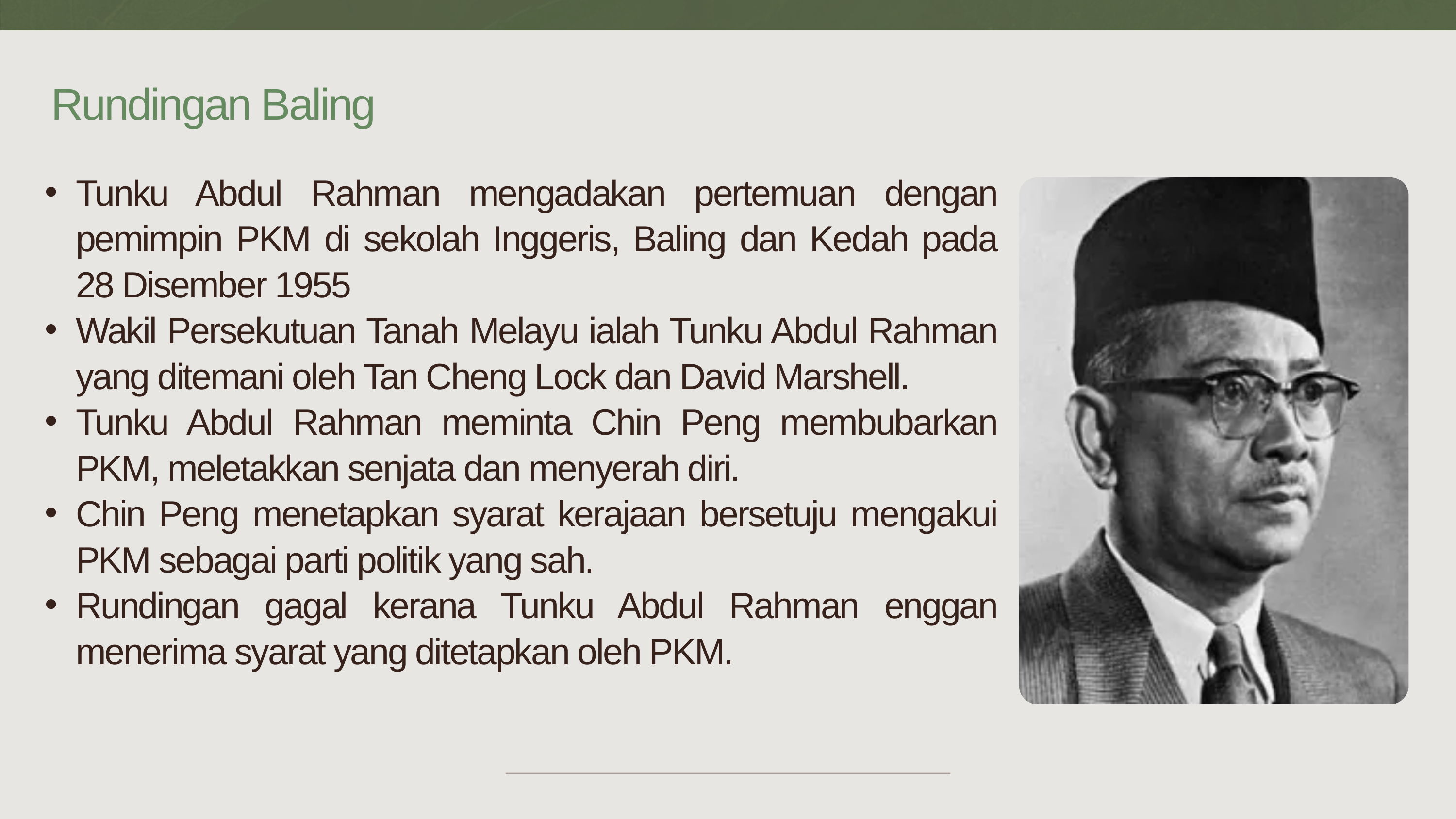

Rundingan Baling
Tunku Abdul Rahman mengadakan pertemuan dengan pemimpin PKM di sekolah Inggeris, Baling dan Kedah pada 28 Disember 1955
Wakil Persekutuan Tanah Melayu ialah Tunku Abdul Rahman yang ditemani oleh Tan Cheng Lock dan David Marshell.
Tunku Abdul Rahman meminta Chin Peng membubarkan PKM, meletakkan senjata dan menyerah diri.
Chin Peng menetapkan syarat kerajaan bersetuju mengakui PKM sebagai parti politik yang sah.
Rundingan gagal kerana Tunku Abdul Rahman enggan menerima syarat yang ditetapkan oleh PKM.